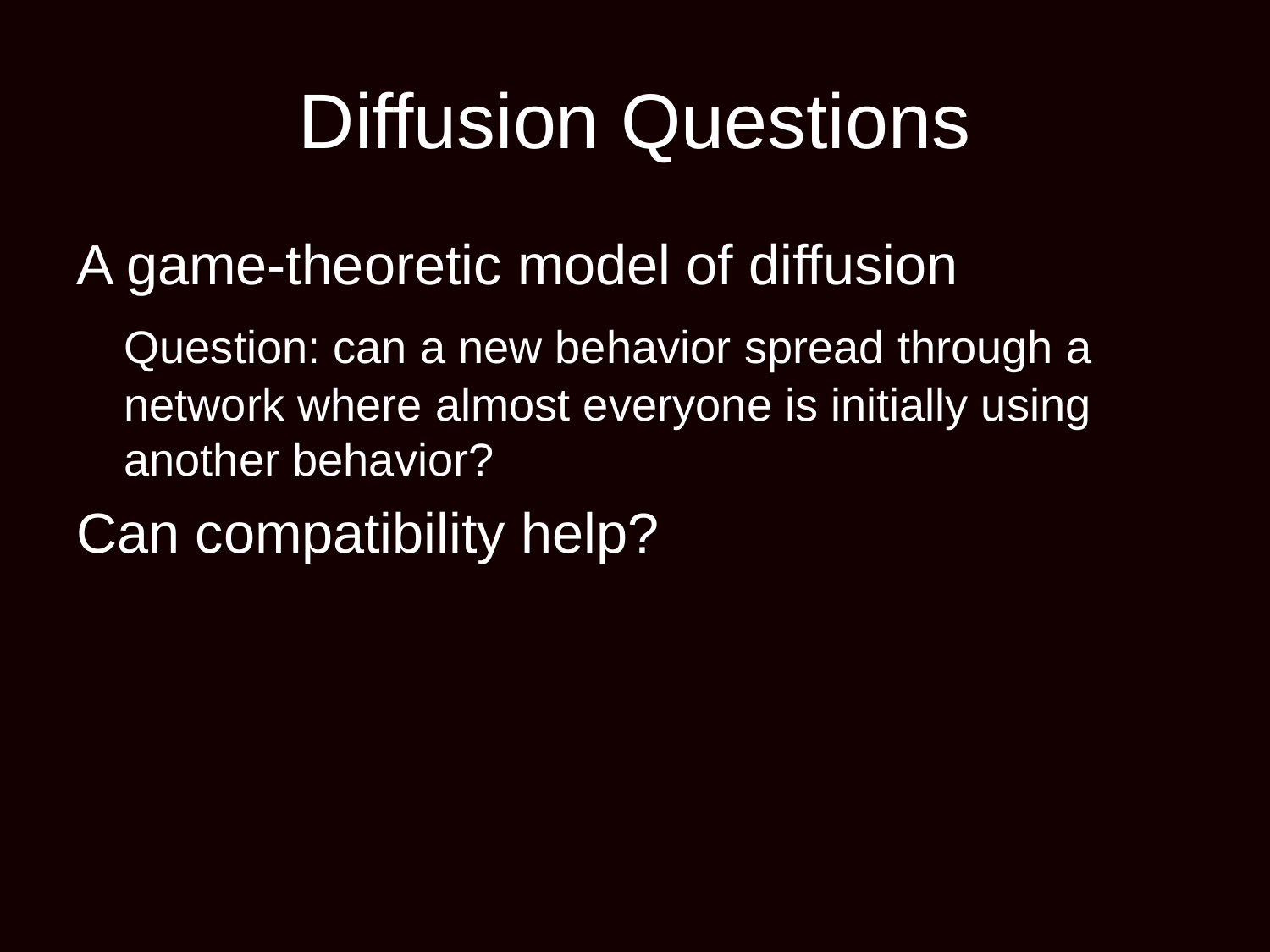

# Diffusion Questions
A game-theoretic model of diffusion
	Question: can a new behavior spread through a network where almost everyone is initially using another behavior?
Can compatibility help?